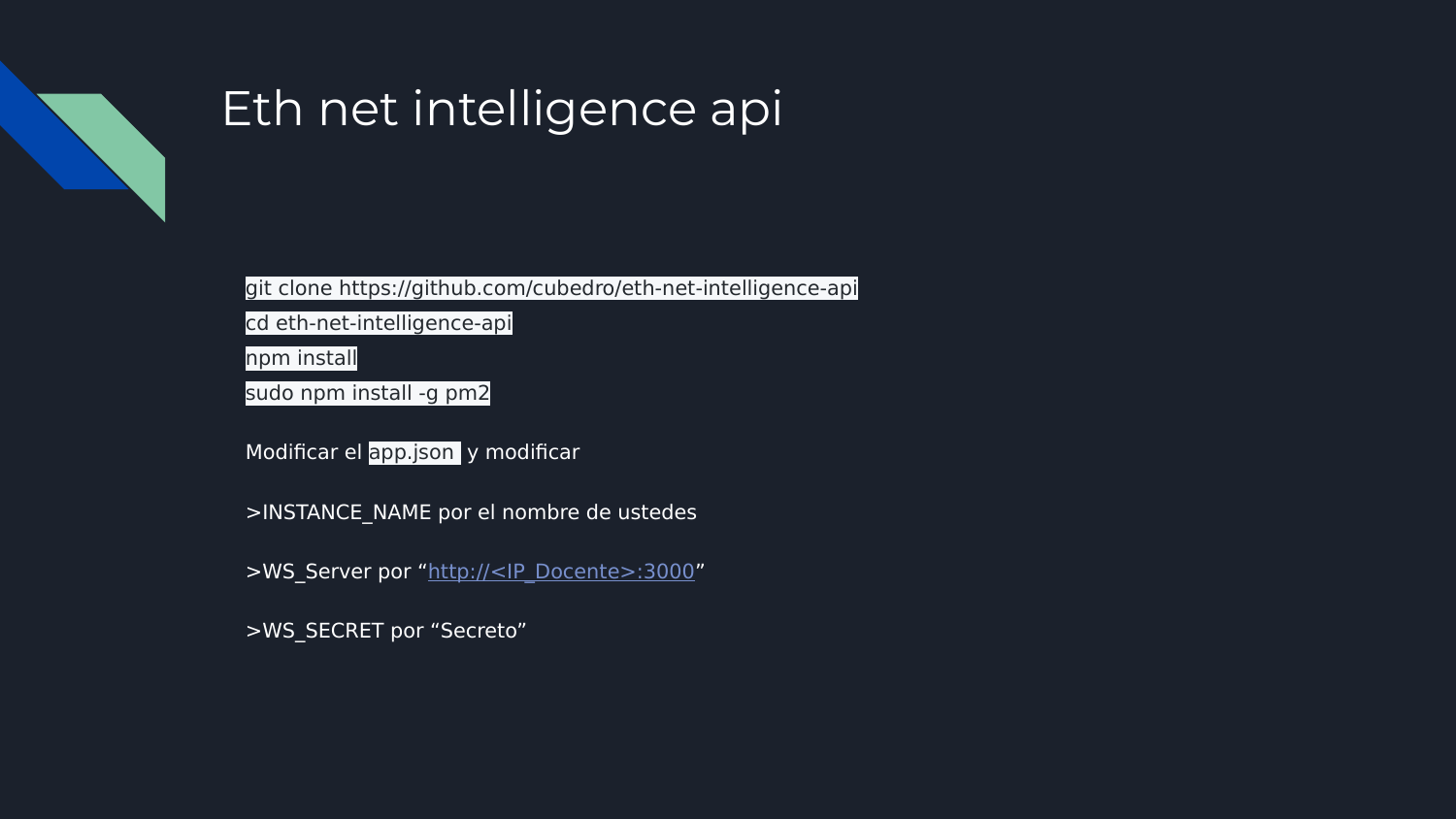

# Eth net intelligence api
git clone https://github.com/cubedro/eth-net-intelligence-api
cd eth-net-intelligence-api
npm install
sudo npm install -g pm2
Modificar el app.json  y modificar
>INSTANCE_NAME por el nombre de ustedes
>WS_Server por “http://<IP_Docente>:3000”
>WS_SECRET por “Secreto”